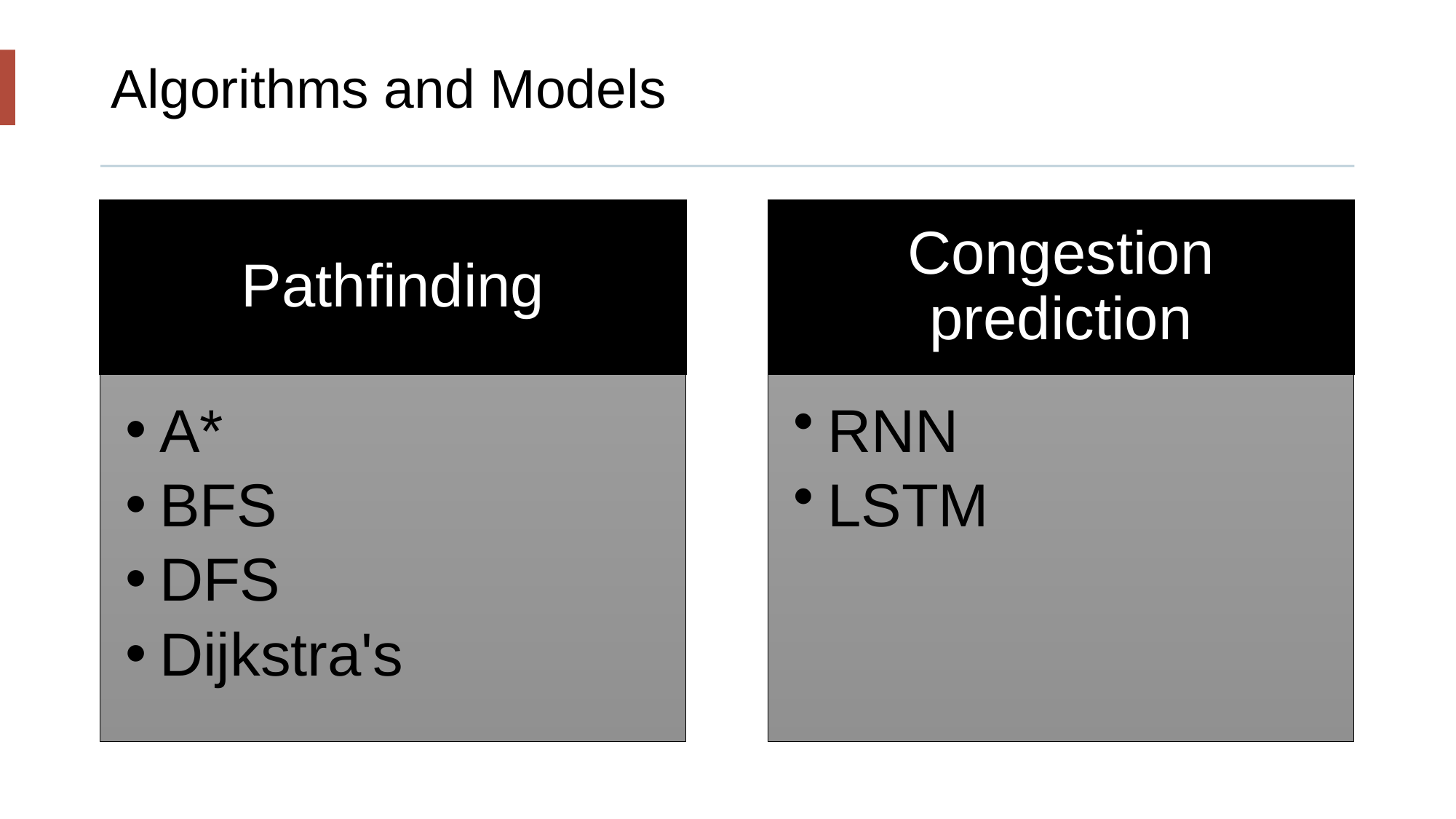

# Algorithms and Models

Pathfinding
A*
BFS
DFS
Dijkstra's
Congestion prediction
RNN
LSTM